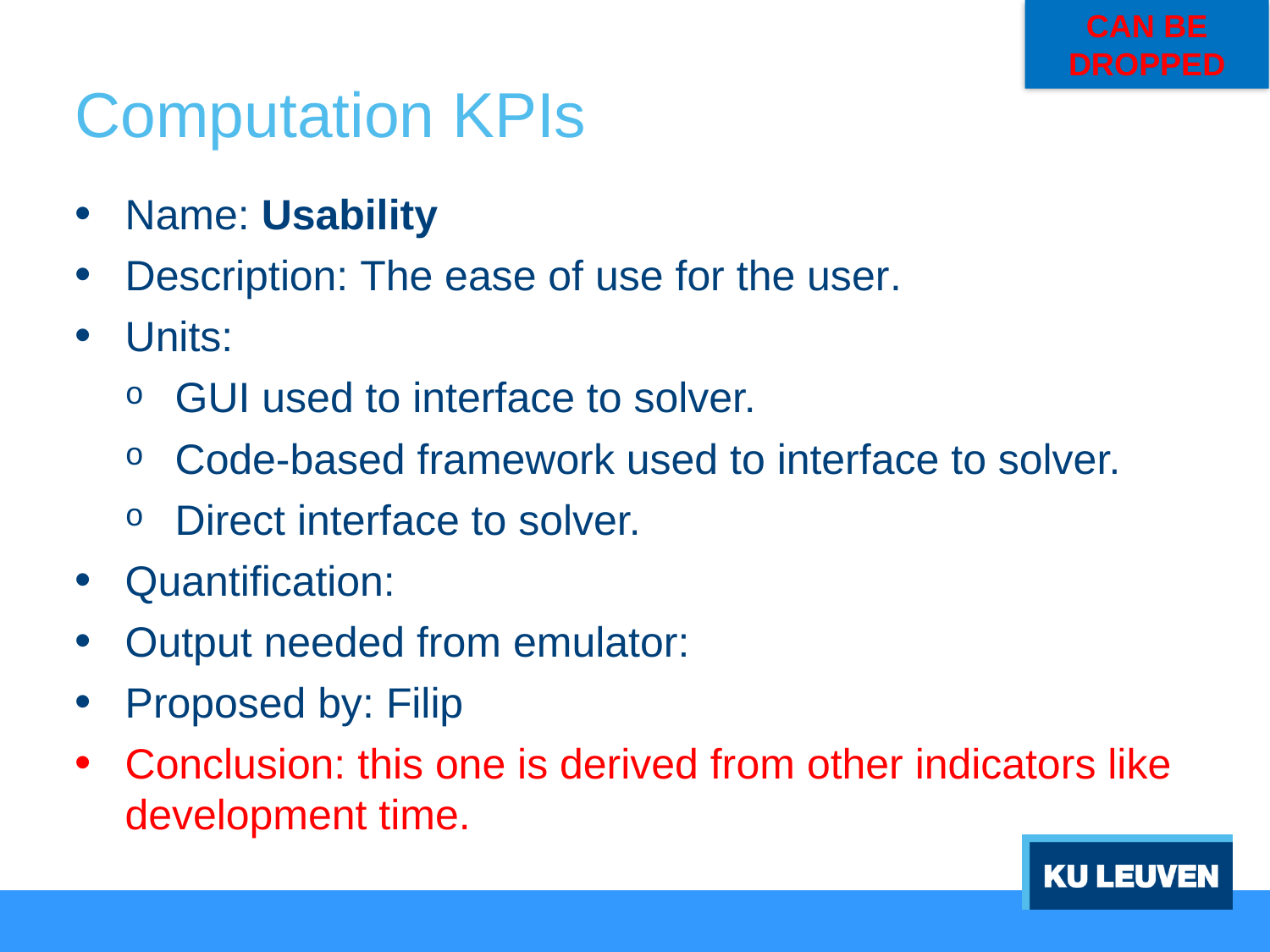

CAN BE DROPPED
# Computation KPIs
Name: Usability
Description: The ease of use for the user.
Units:
GUI used to interface to solver.
Code-based framework used to interface to solver.
Direct interface to solver.
Quantification:
Output needed from emulator:
Proposed by: Filip
Conclusion: this one is derived from other indicators like development time.